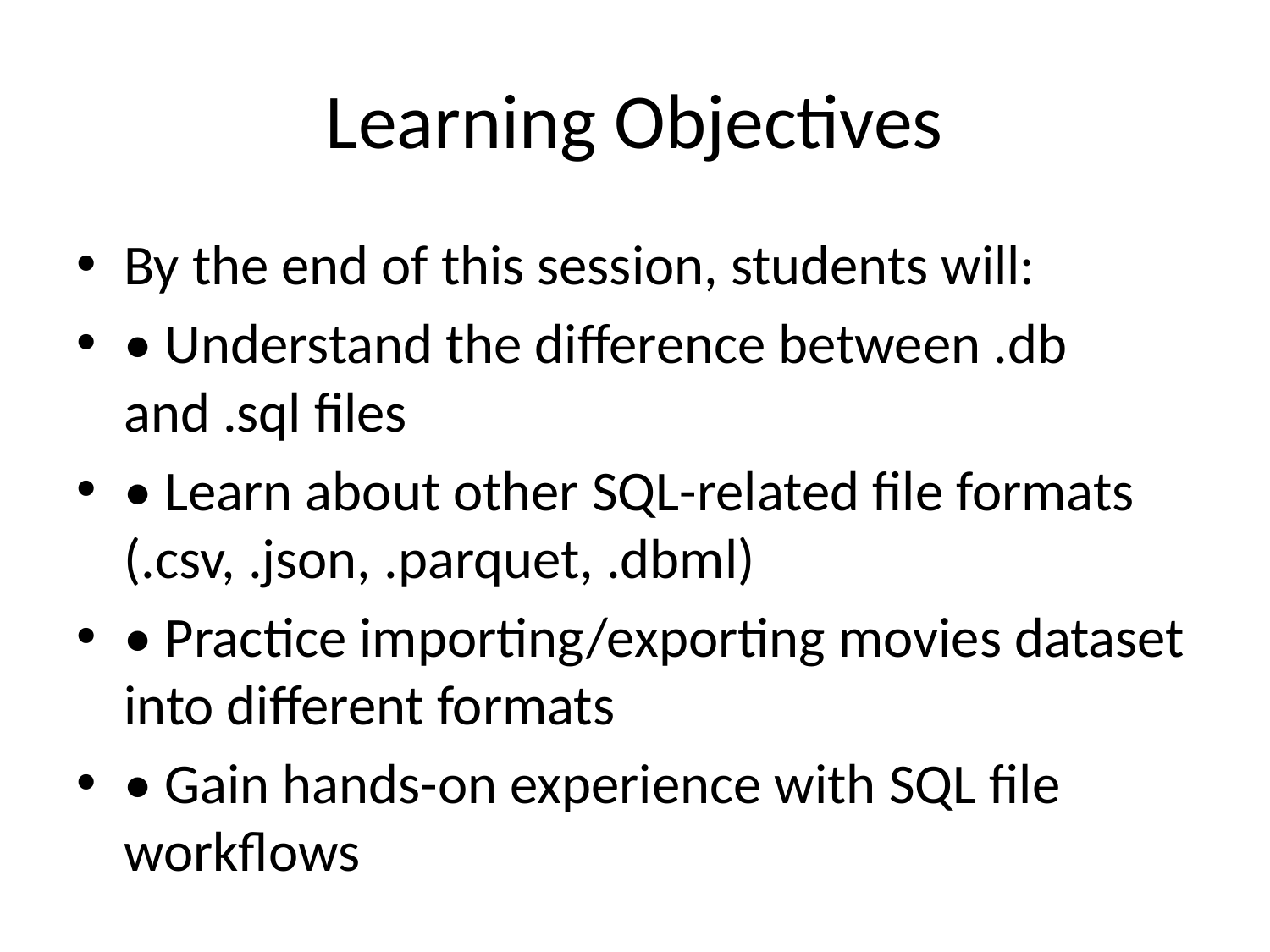

# Learning Objectives
By the end of this session, students will:
• Understand the difference between .db and .sql files
• Learn about other SQL-related file formats (.csv, .json, .parquet, .dbml)
• Practice importing/exporting movies dataset into different formats
• Gain hands-on experience with SQL file workflows